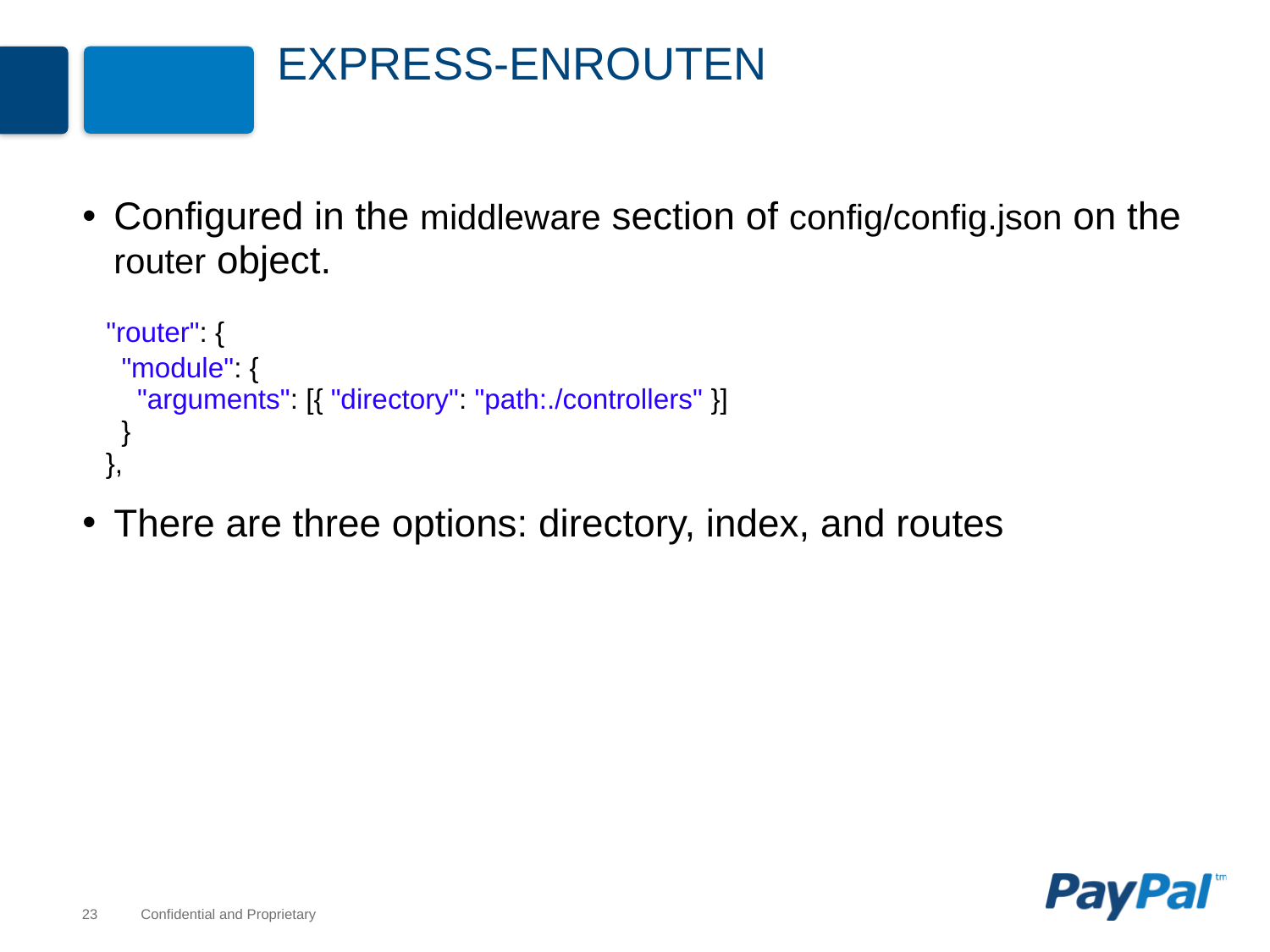

# Express-enrouten
Configured in the middleware section of config/config.json on the router object.
  "router": {
     "module": {
       "arguments": [{ "directory": "path:./controllers" }]
     }
   },
There are three options: directory, index, and routes